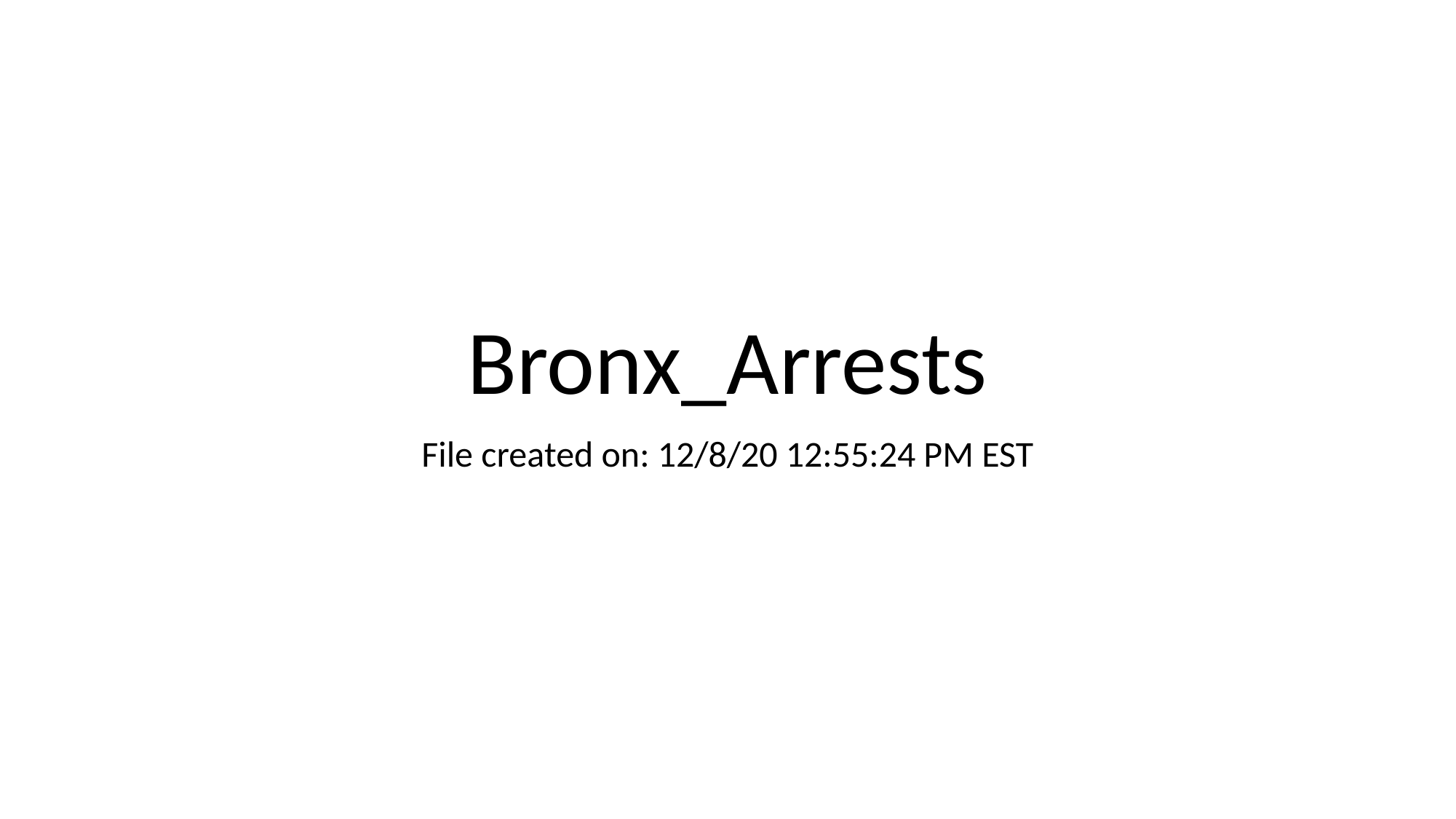

# Bronx_Arrests
File created on: 12/8/20 12:55:24 PM EST